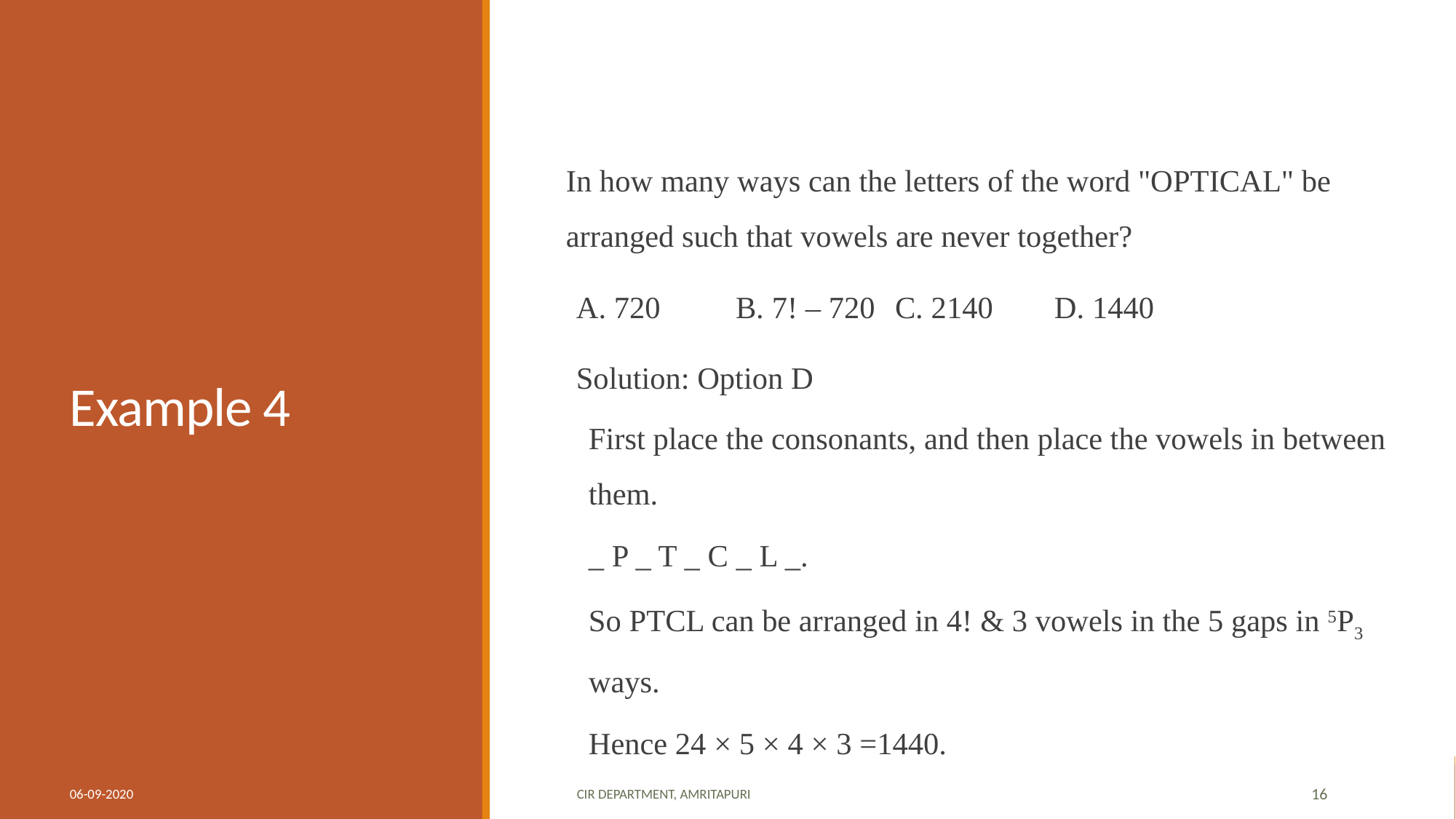

# Example 4

In how many ways can the letters of the word "OPTICAL" be arranged such that vowels are never together?
A. 720		B. 7! – 720	C. 2140		D. 1440
Solution: Option D
First place the consonants, and then place the vowels in between them.
_ P _ T _ C _ L _.
So PTCL can be arranged in 4! & 3 vowels in the 5 gaps in 5P3 ways.
Hence 24 × 5 × 4 × 3 =1440.

06-09-2020
CIR department, Amritapuri
16